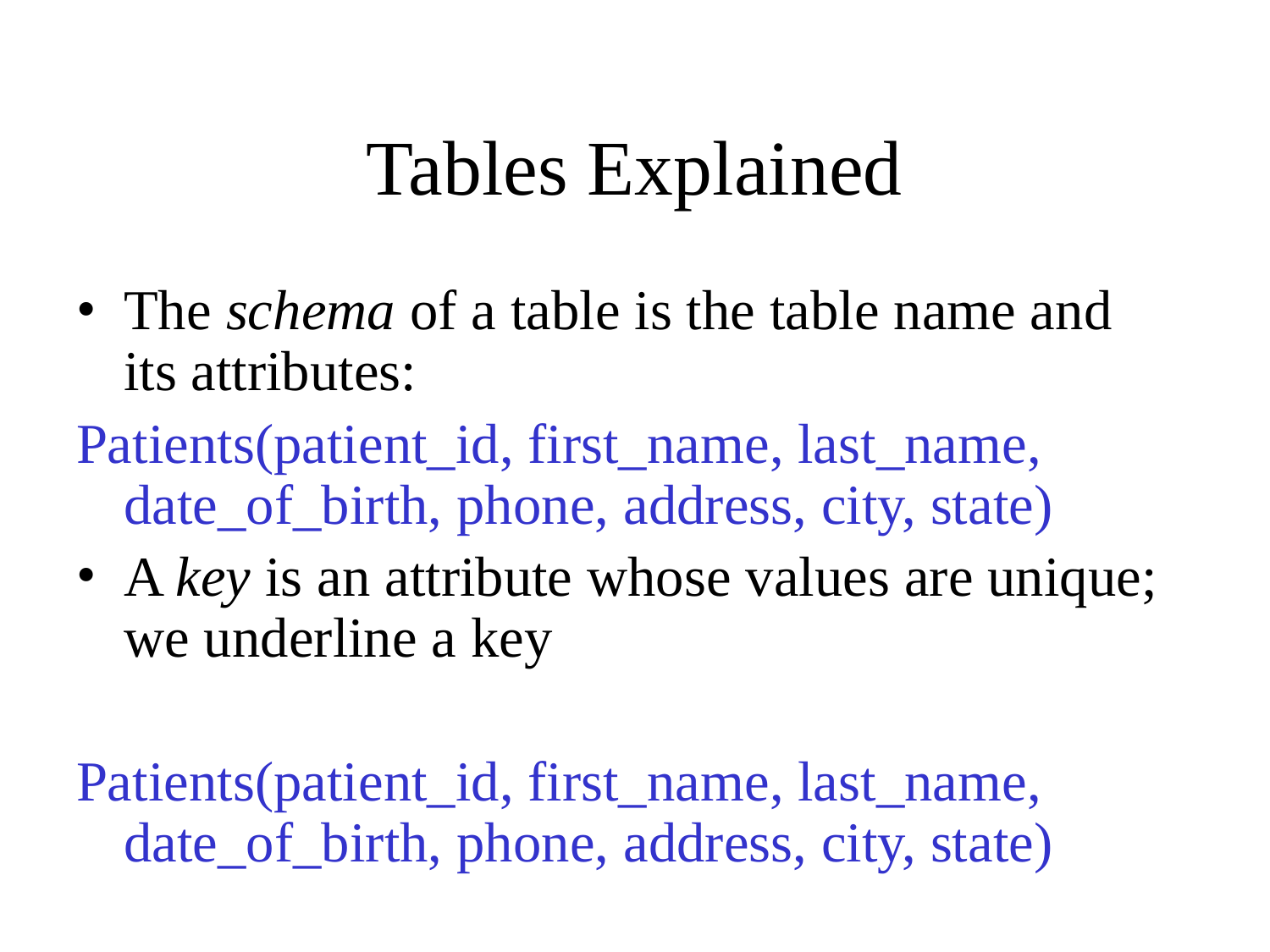

# Tables Explained
The schema of a table is the table name and its attributes:
Patients(patient_id, first_name, last_name, date_of_birth, phone, address, city, state)
A key is an attribute whose values are unique;
we underline a key

Patients(patient_id, first_name, last_name, date_of_birth, phone, address, city, state)